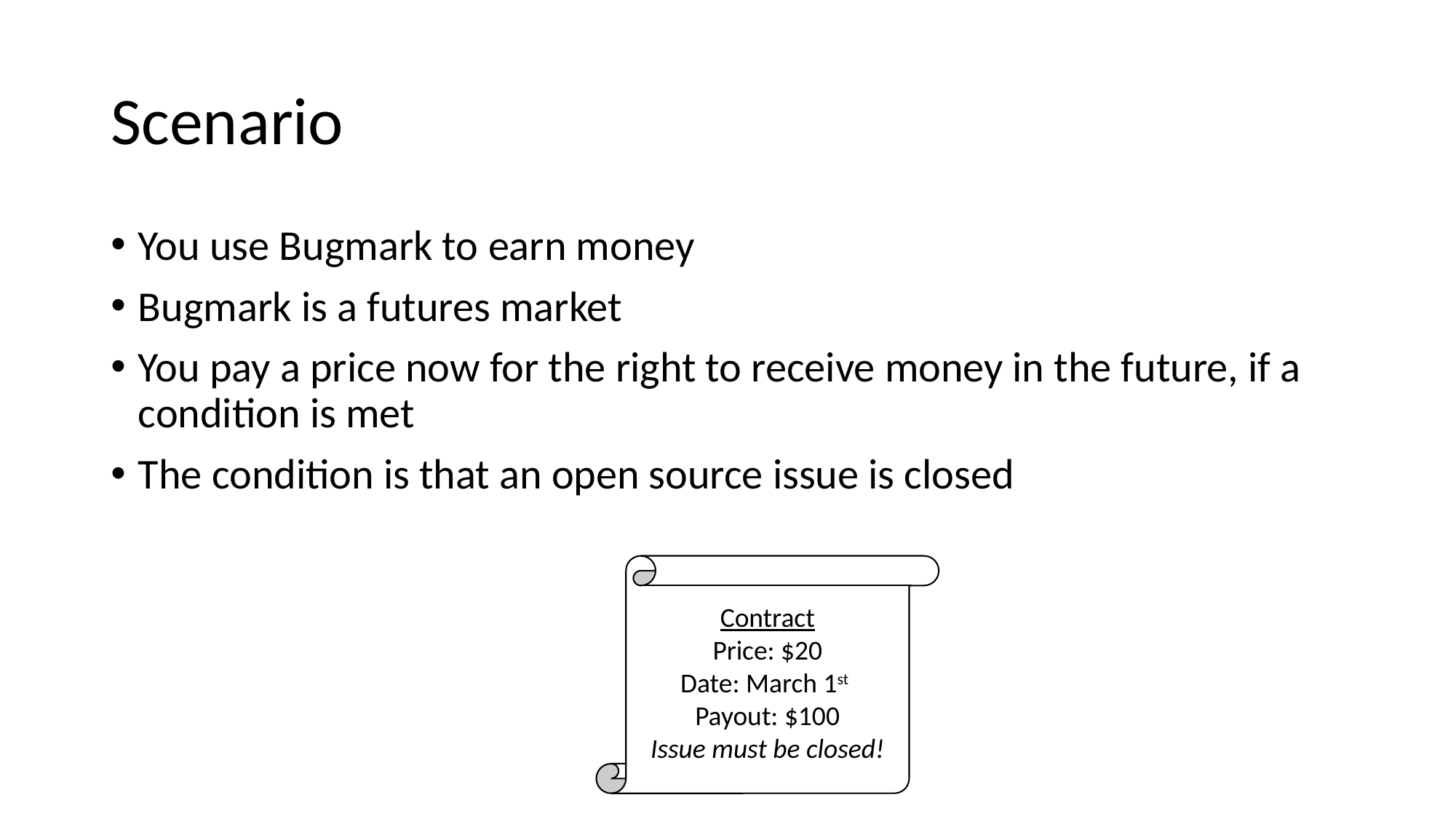

# Scenario
You use Bugmark to earn money
Bugmark is a futures market
You pay a price now for the right to receive money in the future, if a condition is met
The condition is that an open source issue is closed
Contract
Price: $20
Date: March 1st
Payout: $100
Issue must be closed!